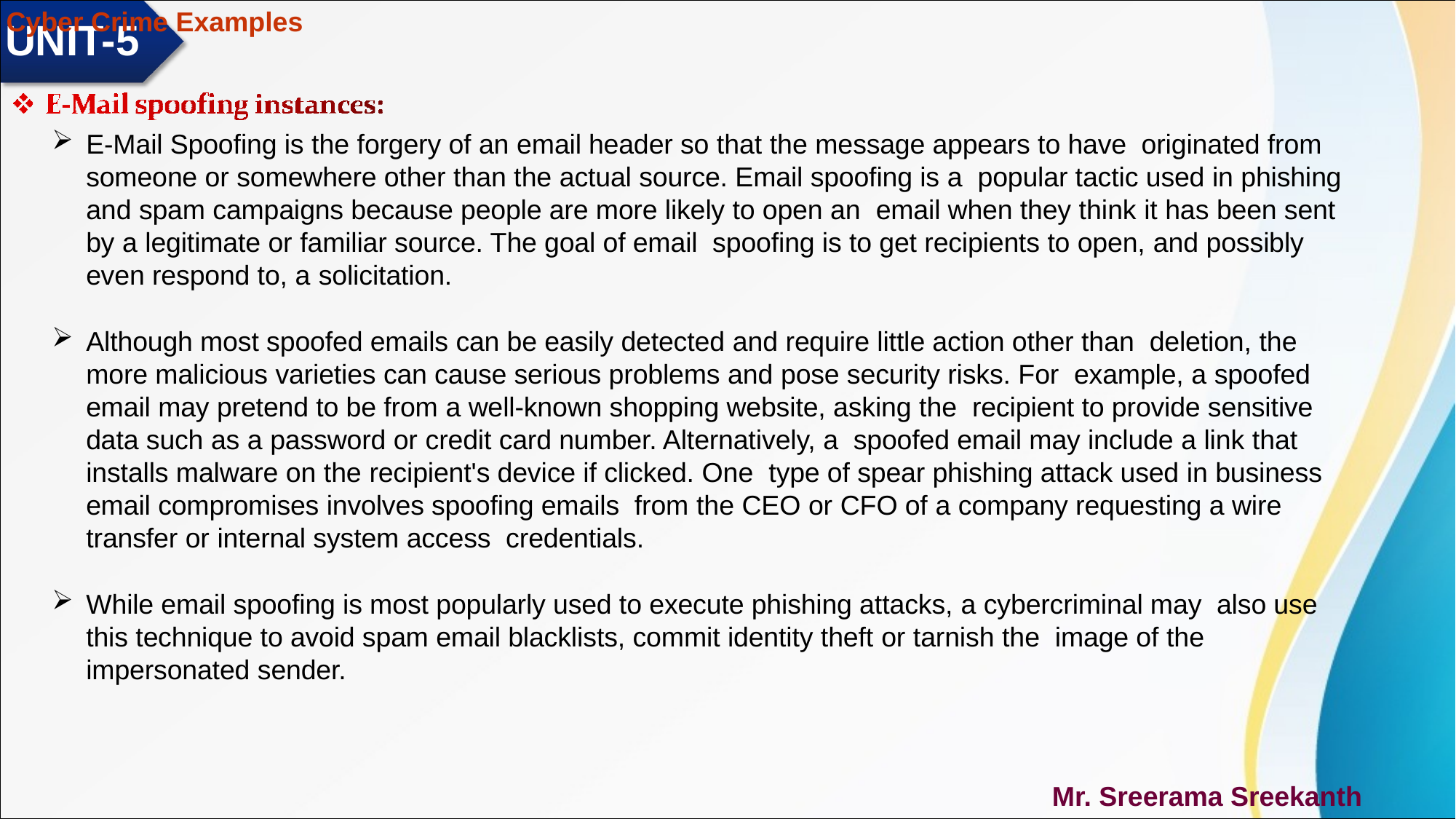

# Cyber Crime Examples
UNIT-5

E-Mail Spoofing is the forgery of an email header so that the message appears to have  originated from someone or somewhere other than the actual source. Email spoofing is a  popular tactic used in phishing and spam campaigns because people are more likely to open an  email when they think it has been sent by a legitimate or familiar source. The goal of email  spoofing is to get recipients to open, and possibly even respond to, a solicitation.

Although most spoofed emails can be easily detected and require little action other than  deletion, the more malicious varieties can cause serious problems and pose security risks. For  example, a spoofed email may pretend to be from a well-known shopping website, asking the  recipient to provide sensitive data such as a password or credit card number. Alternatively, a  spoofed email may include a link that installs malware on the recipient's device if clicked. One  type of spear phishing attack used in business email compromises involves spoofing emails  from the CEO or CFO of a company requesting a wire transfer or internal system access  credentials.

While email spoofing is most popularly used to execute phishing attacks, a cybercriminal may  also use this technique to avoid spam email blacklists, commit identity theft or tarnish the  image of the impersonated sender.
Mr. Sreerama Sreekanth